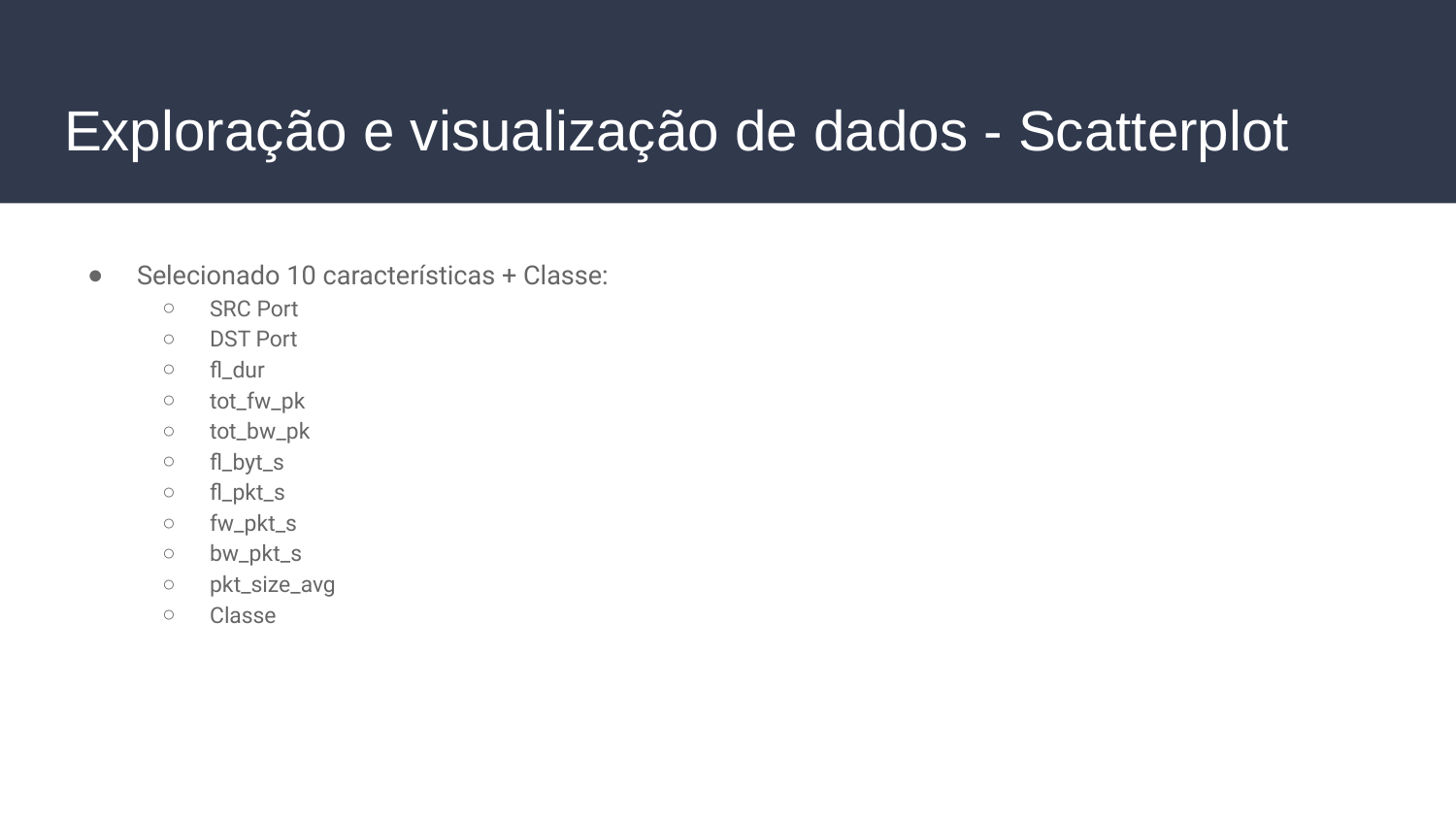

# Exploração e visualização de dados - Scatterplot
Selecionado 10 características + Classe:
SRC Port
DST Port
fl_dur
tot_fw_pk
tot_bw_pk
fl_byt_s
fl_pkt_s
fw_pkt_s
bw_pkt_s
pkt_size_avg
Classe